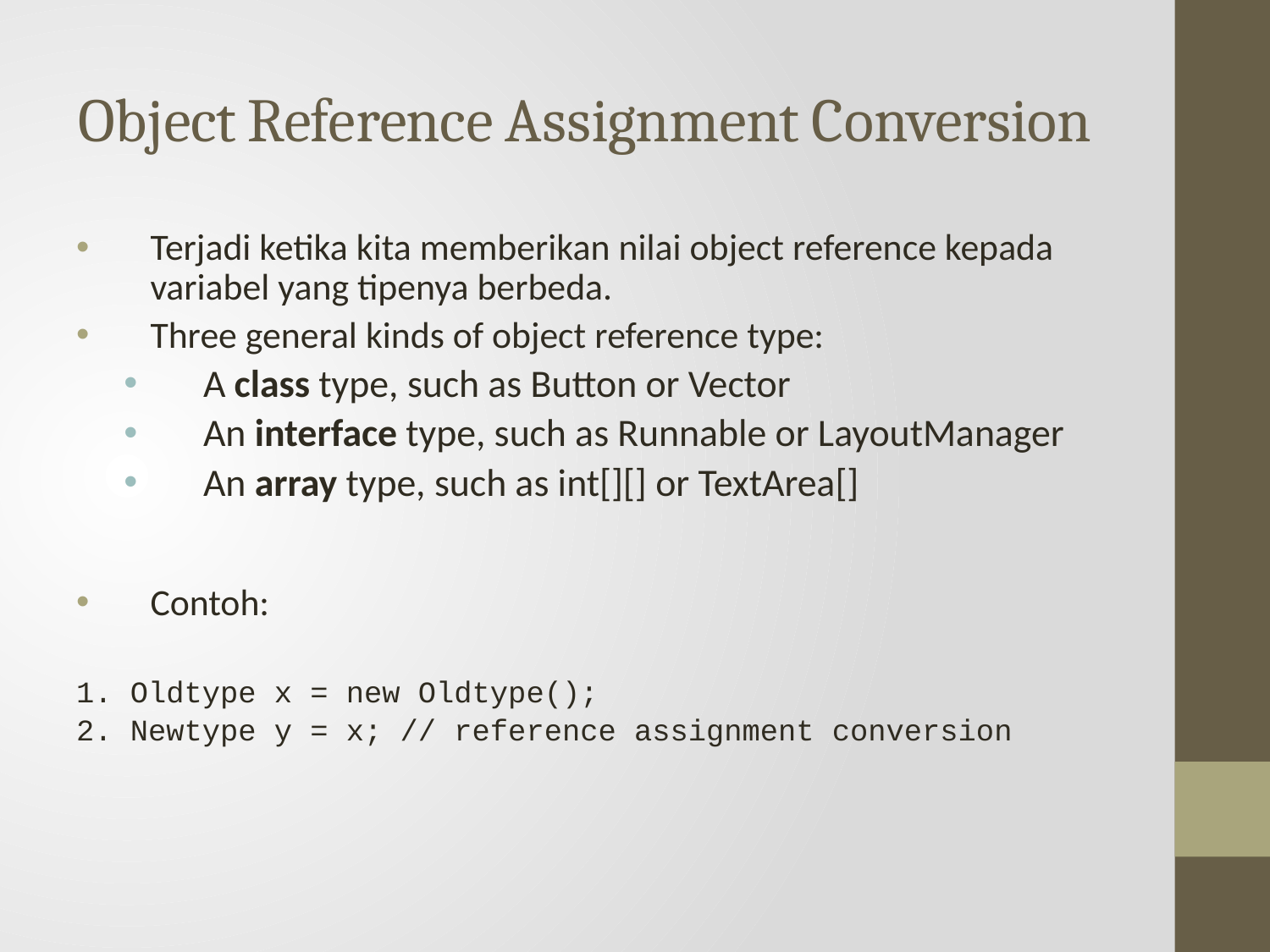

# Object Reference Assignment Conversion
Terjadi ketika kita memberikan nilai object reference kepada variabel yang tipenya berbeda.
Three general kinds of object reference type:
A class type, such as Button or Vector
An interface type, such as Runnable or LayoutManager
An array type, such as int[][] or TextArea[]

Contoh:

1. Oldtype x = new Oldtype();
2. Newtype y = x; // reference assignment conversion